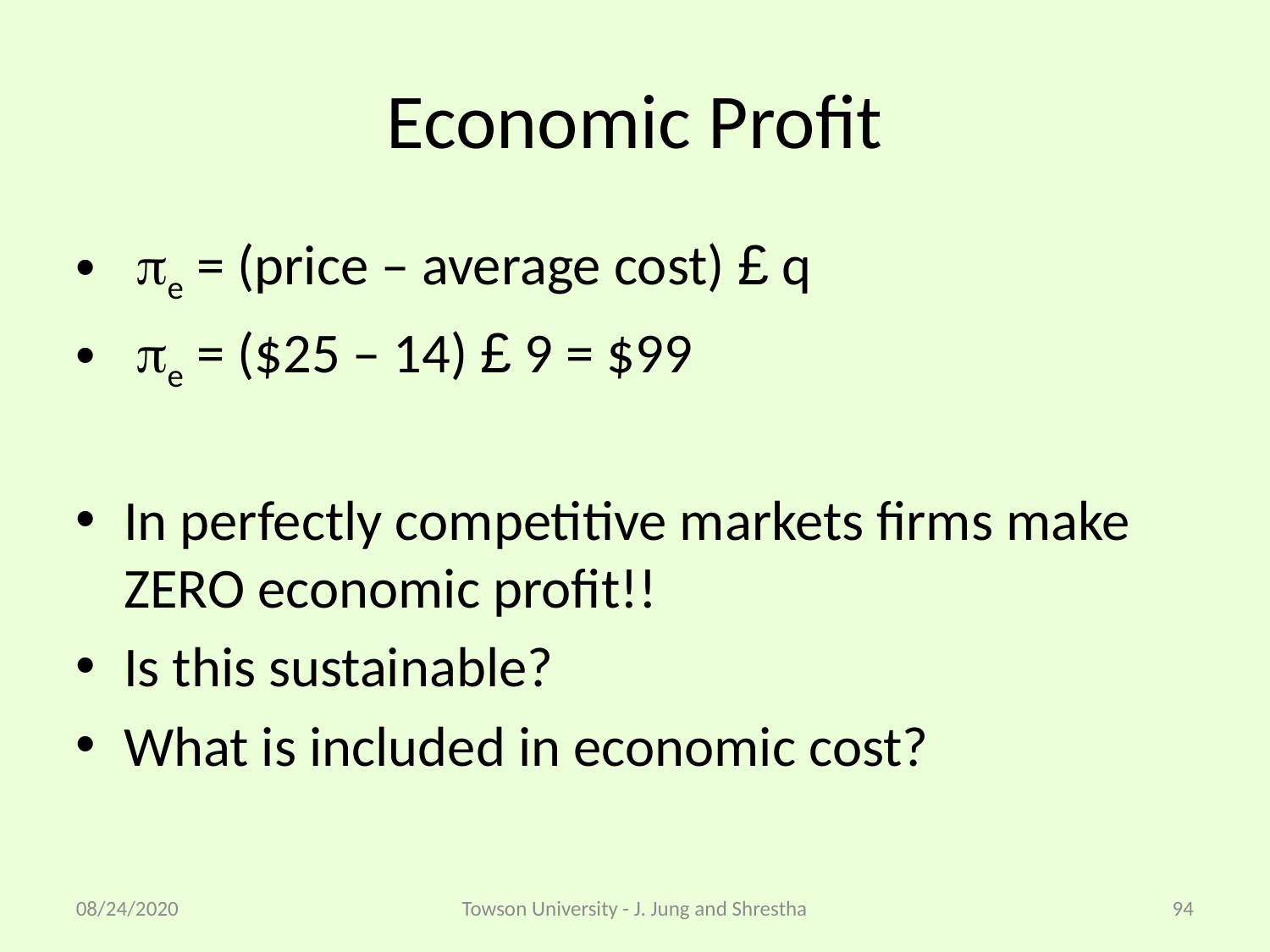

Economic Profit
 πe = (price – average cost) £ q
 πe = ($25 – 14) £ 9 = $99

In perfectly competitive markets firms make ZERO economic profit!!
Is this sustainable?
What is included in economic cost?
08/24/2020
Towson University - J. Jung and Shrestha
94